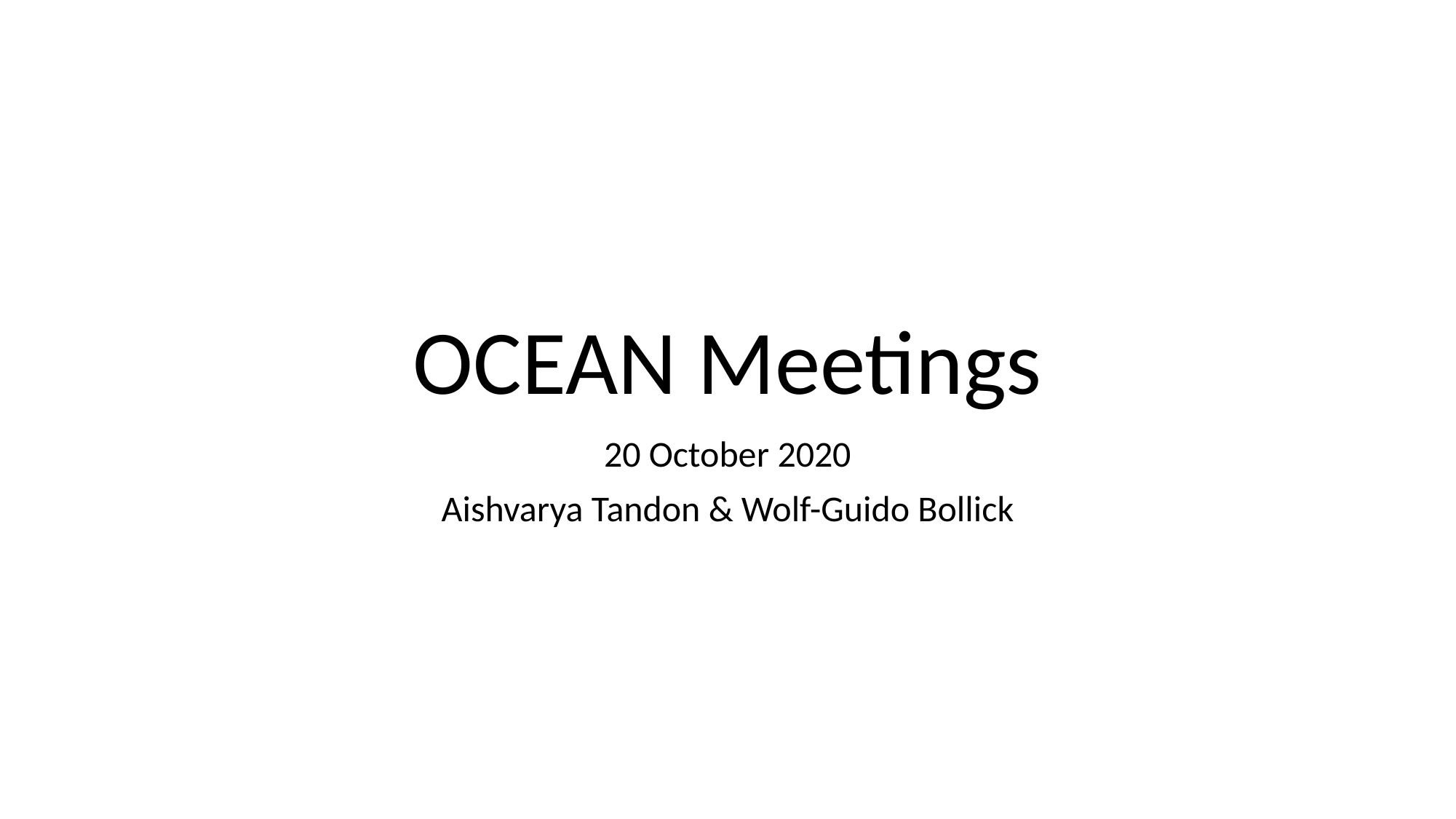

# OCEAN Meetings
20 October 2020
Aishvarya Tandon & Wolf-Guido Bollick